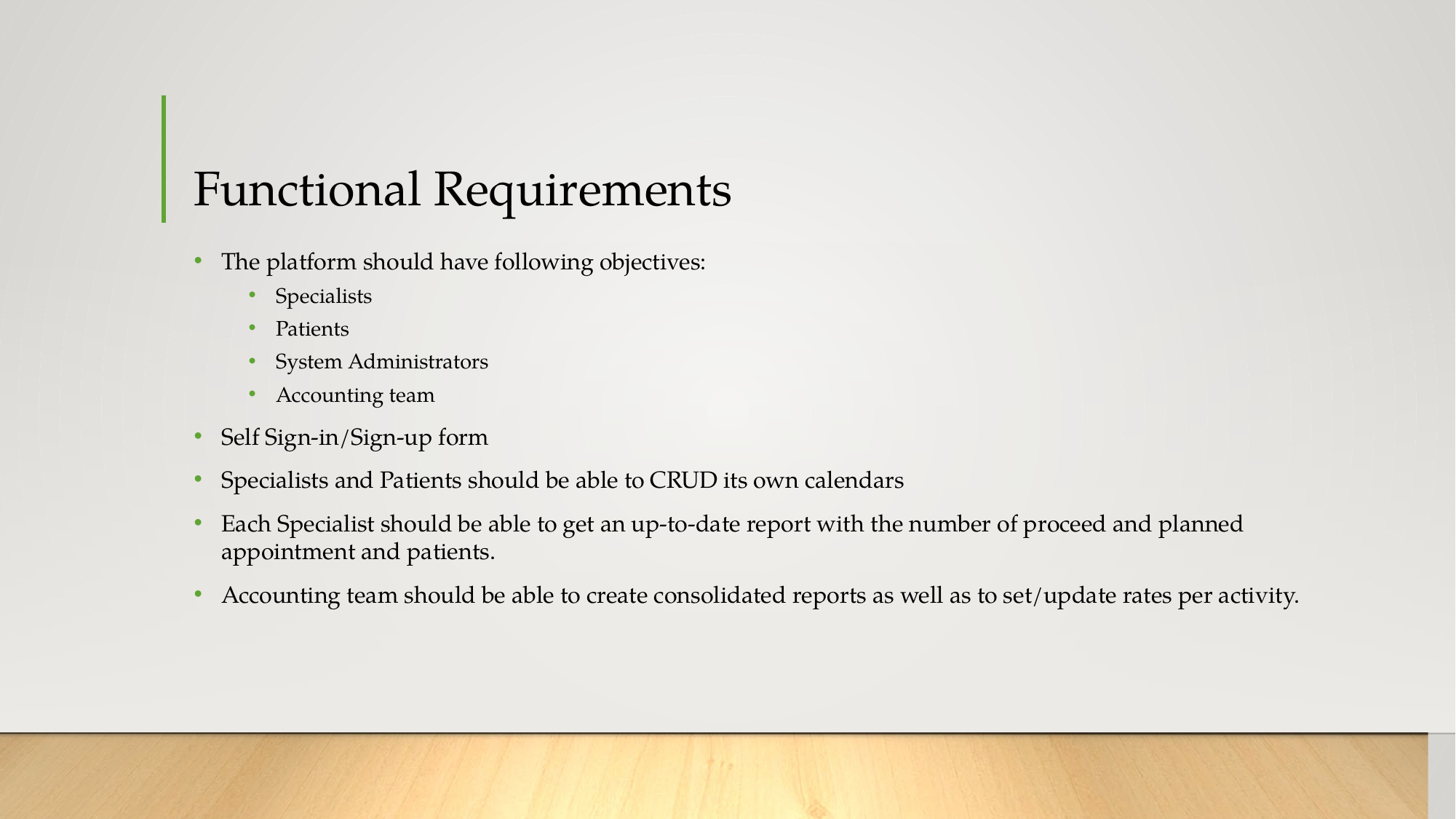

# Functional Requirements
The platform should have following objectives:
Specialists
Patients
System Administrators
Accounting team
Self Sign-in/Sign-up form
Specialists and Patients should be able to CRUD its own calendars
Each Specialist should be able to get an up-to-date report with the number of proceed and planned appointment and patients.
Accounting team should be able to create consolidated reports as well as to set/update rates per activity.